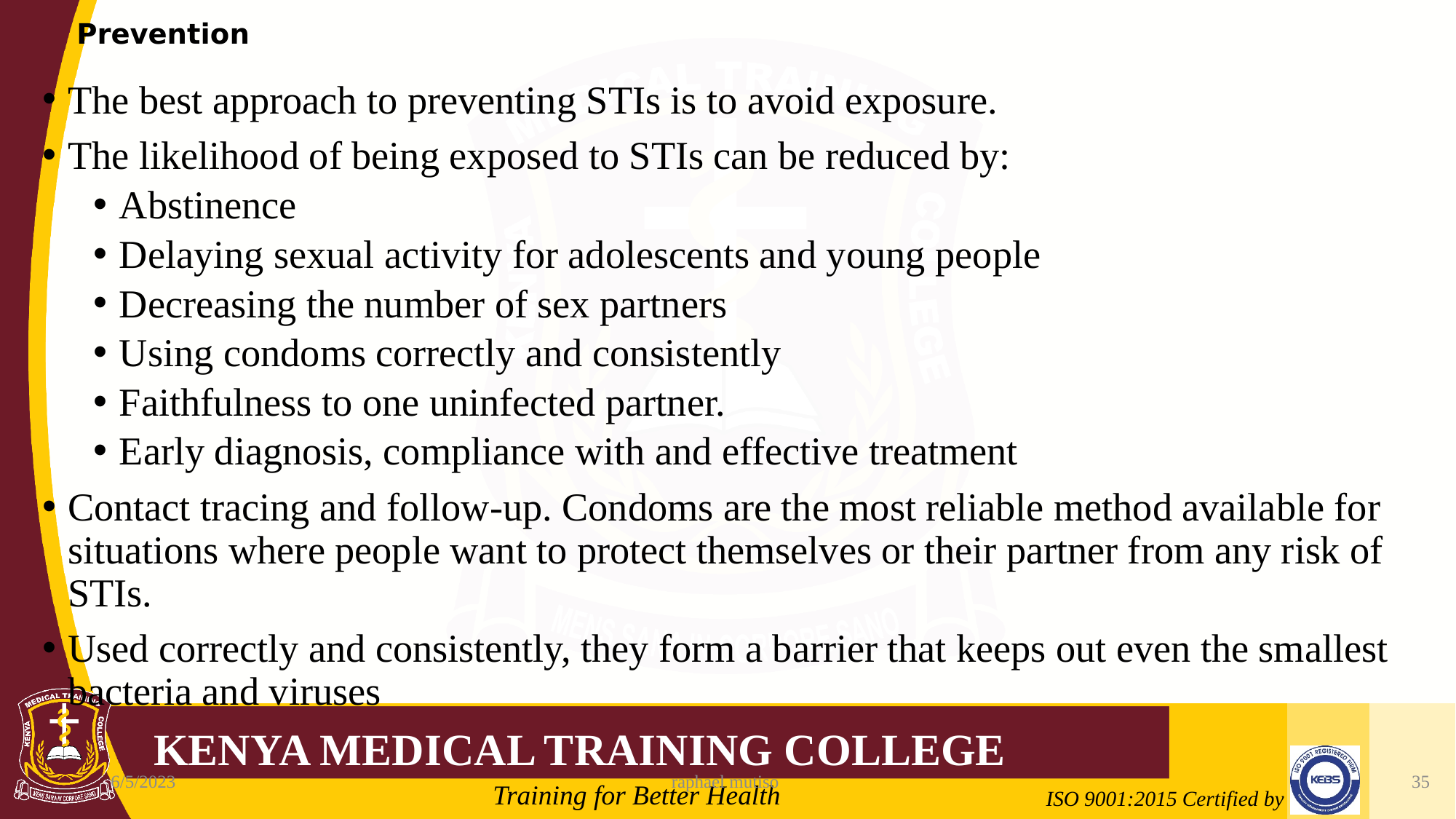

# Prevention
The best approach to preventing STIs is to avoid exposure.
The likelihood of being exposed to STIs can be reduced by:
Abstinence
Delaying sexual activity for adolescents and young people
Decreasing the number of sex partners
Using condoms correctly and consistently
Faithfulness to one uninfected partner.
Early diagnosis, compliance with and effective treatment
Contact tracing and follow-up. Condoms are the most reliable method available for situations where people want to protect themselves or their partner from any risk of STIs.
Used correctly and consistently, they form a barrier that keeps out even the smallest bacteria and viruses

6/5/2023
raphael mutiso
35